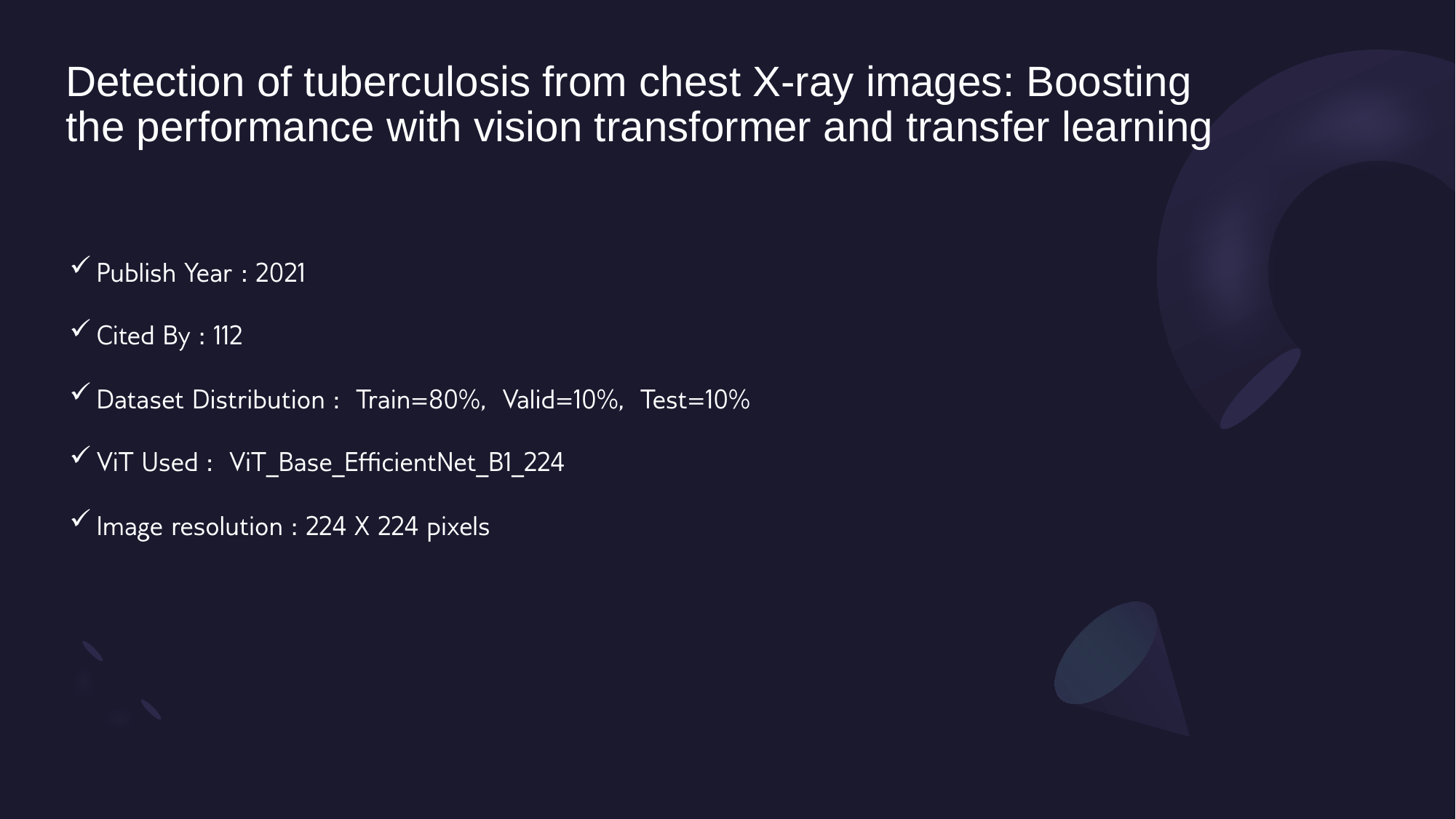

# Detection of tuberculosis from chest X-ray images: Boosting the performance with vision transformer and transfer learning
Publish Year : 2021
Cited By : 112
Dataset Distribution :  Train=80%,  Valid=10%,  Test=10%
ViT Used :  ViT_Base_EfficientNet_B1_224
Image resolution : 224 X 224 pixels